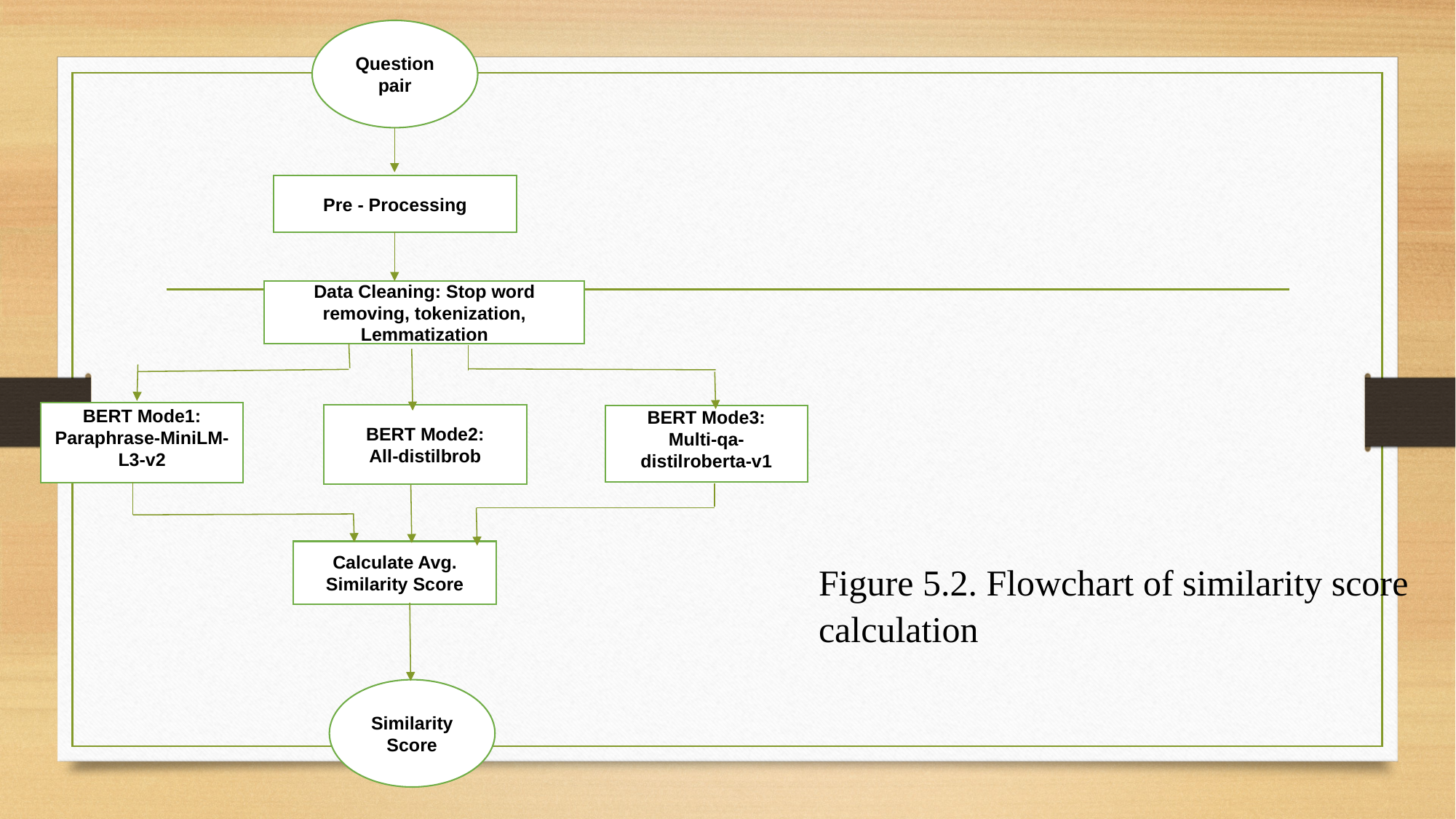

Question pair
Pre - Processing
Data Cleaning: Stop word removing, tokenization, Lemmatization

BERT Mode1:
Paraphrase-MiniLM-L3-v2

BERT Mode2:
All-distilbrob

BERT Mode3:
Multi-qa-distilroberta-v1

Calculate Avg. Similarity Score
Figure 5.2. Flowchart of similarity score calculation
Similarity Score